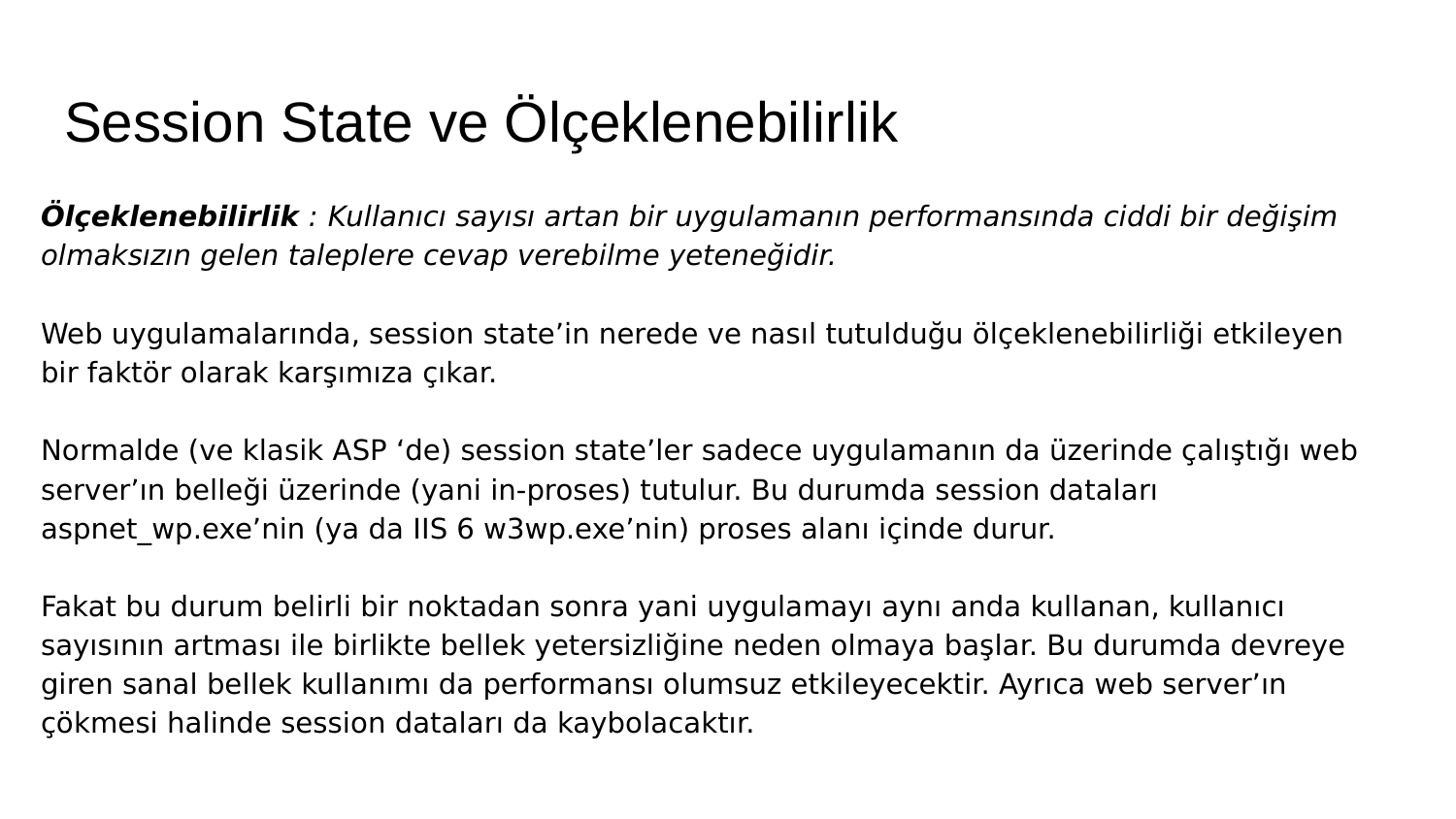

# Session State ve Ölçeklenebilirlik
Ölçeklenebilirlik : Kullanıcı sayısı artan bir uygulamanın performansında ciddi bir değişim olmaksızın gelen taleplere cevap verebilme yeteneğidir.

Web uygulamalarında, session state’in nerede ve nasıl tutulduğu ölçeklenebilirliği etkileyen bir faktör olarak karşımıza çıkar.

Normalde (ve klasik ASP ‘de) session state’ler sadece uygulamanın da üzerinde çalıştığı web server’ın belleği üzerinde (yani in-proses) tutulur. Bu durumda session dataları aspnet_wp.exe’nin (ya da IIS 6 w3wp.exe’nin) proses alanı içinde durur.

Fakat bu durum belirli bir noktadan sonra yani uygulamayı aynı anda kullanan, kullanıcı sayısının artması ile birlikte bellek yetersizliğine neden olmaya başlar. Bu durumda devreye giren sanal bellek kullanımı da performansı olumsuz etkileyecektir. Ayrıca web server’ın çökmesi halinde session dataları da kaybolacaktır.